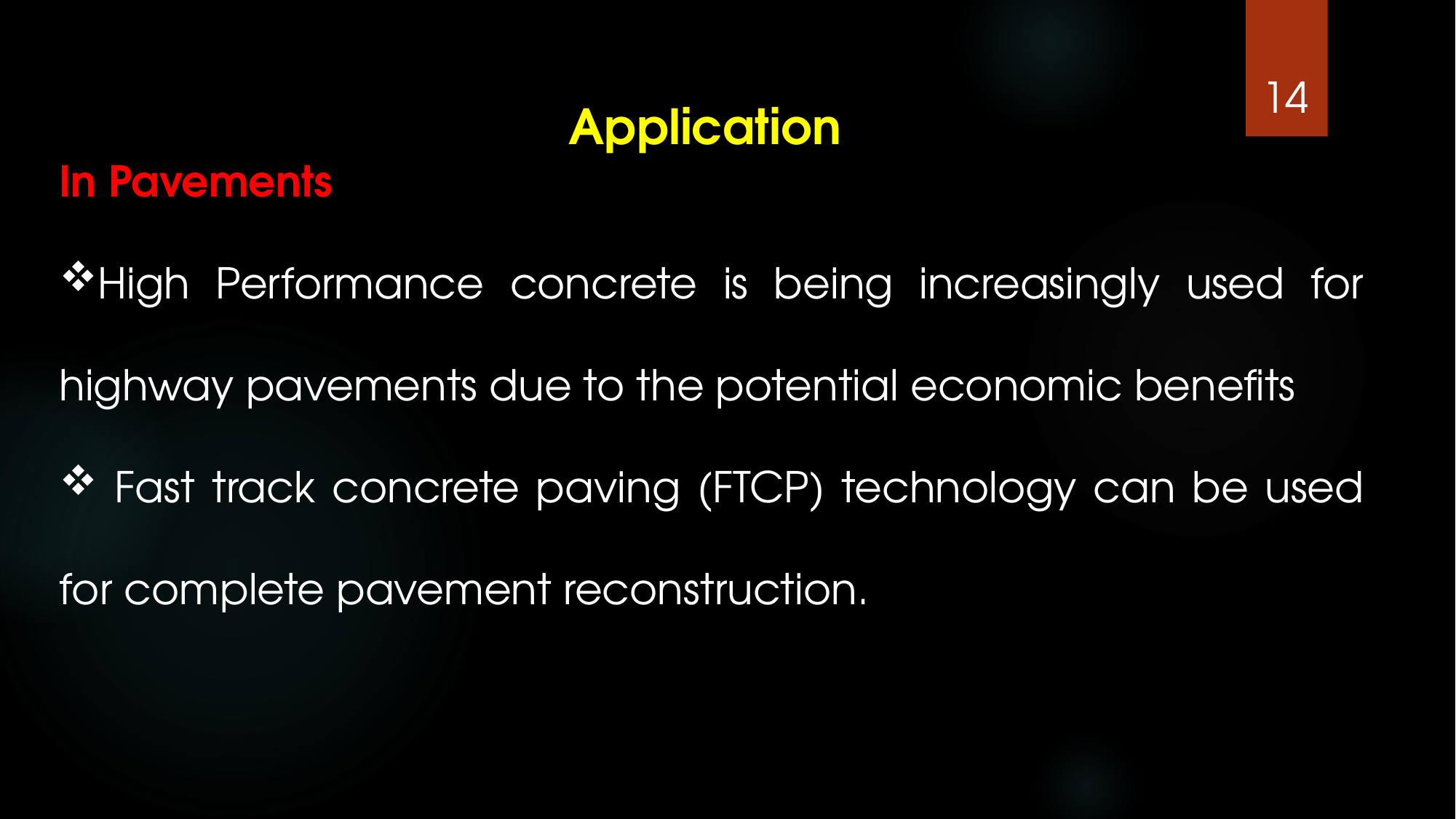

14
Application
In Pavements
High Performance concrete is being increasingly used for highway pavements due to the potential economic benefits
 Fast track concrete paving (FTCP) technology can be used for complete pavement reconstruction.